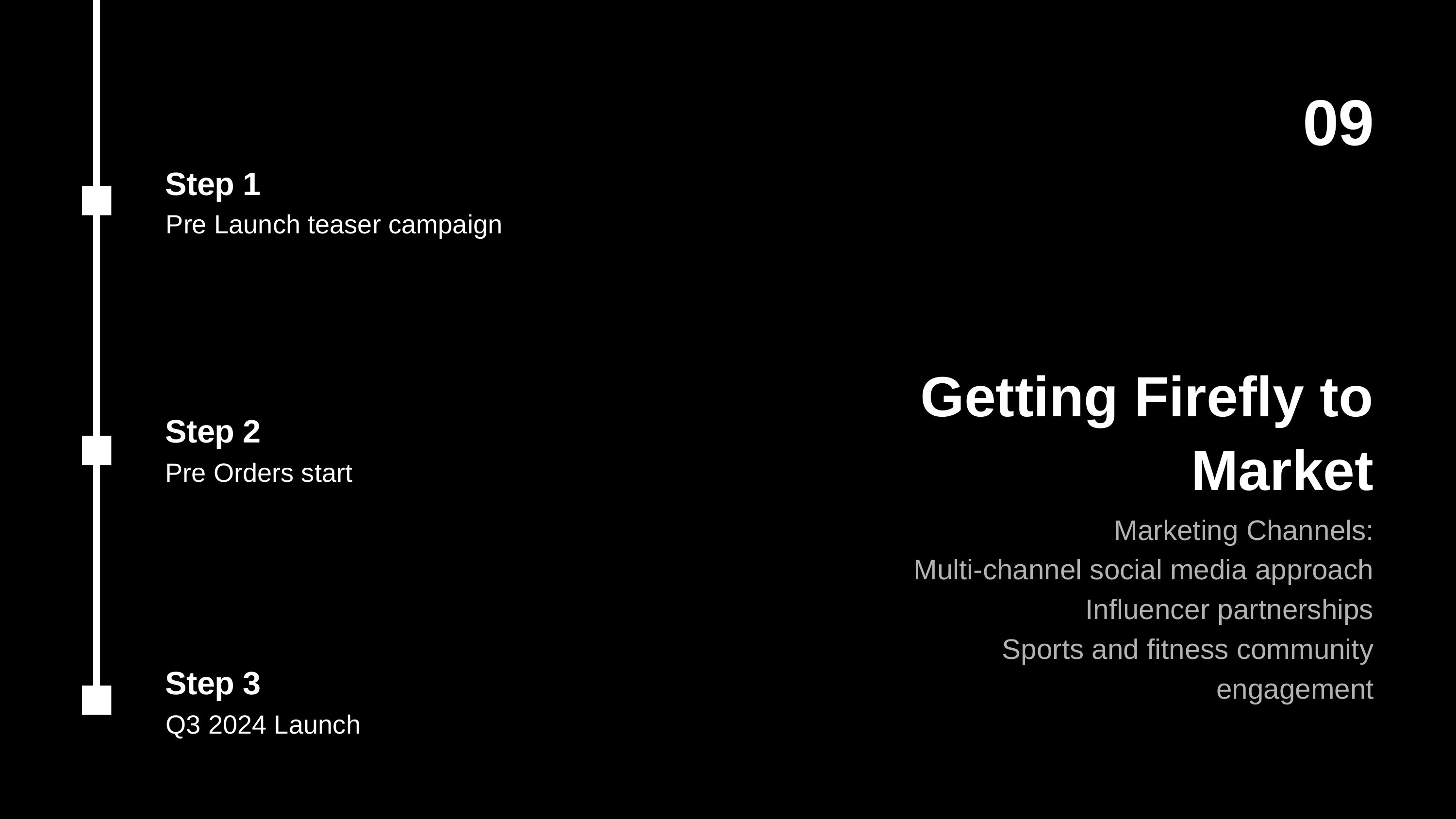

09
Step 1
Pre Launch teaser campaign
Getting Firefly to Market
Marketing Channels:
Multi-channel social media approach
Influencer partnerships
Sports and fitness community engagement

Step 2
Pre Orders start
Step 3
Q3 2024 Launch